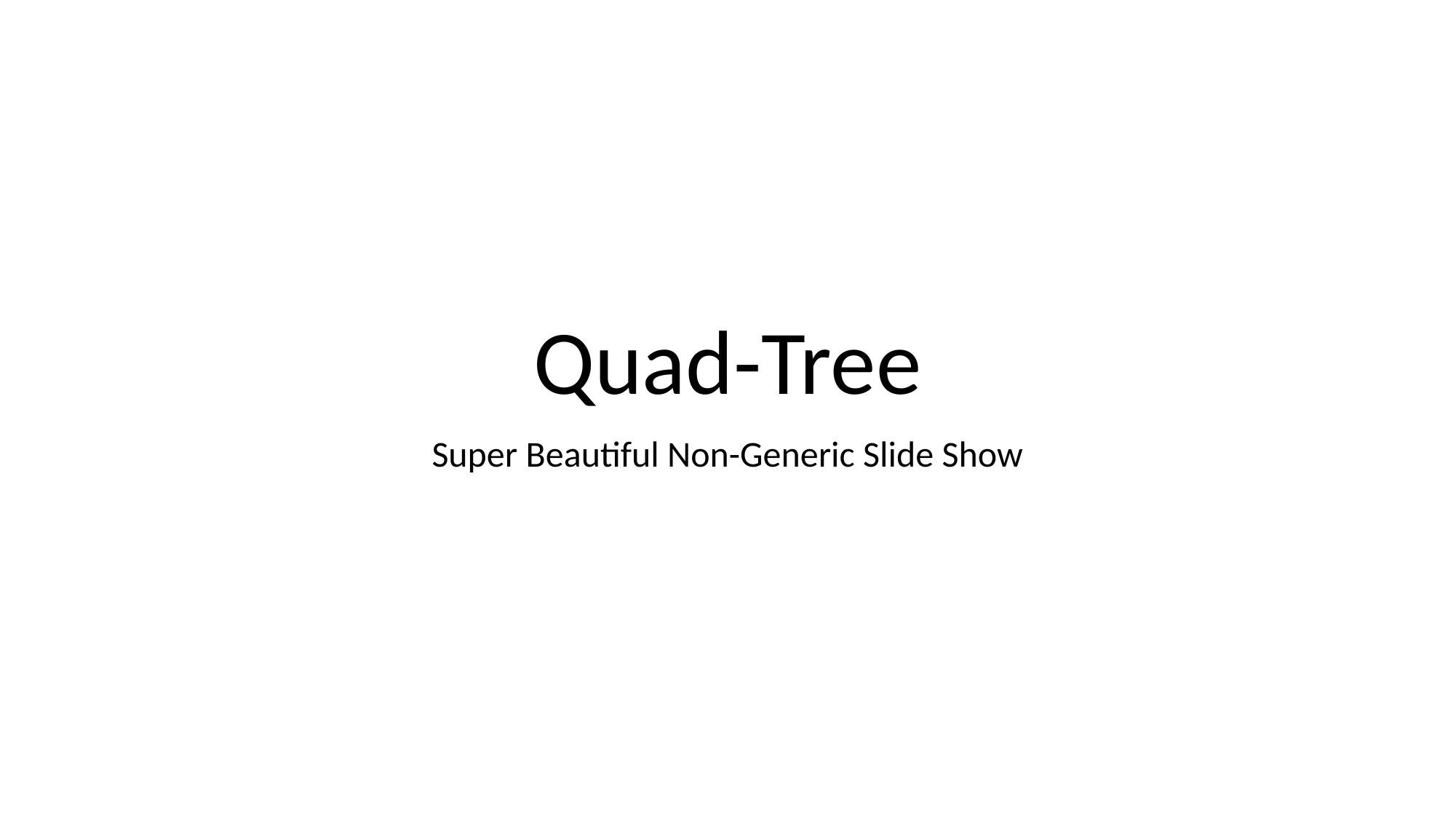

# Quad-Tree
Super Beautiful Non-Generic Slide Show